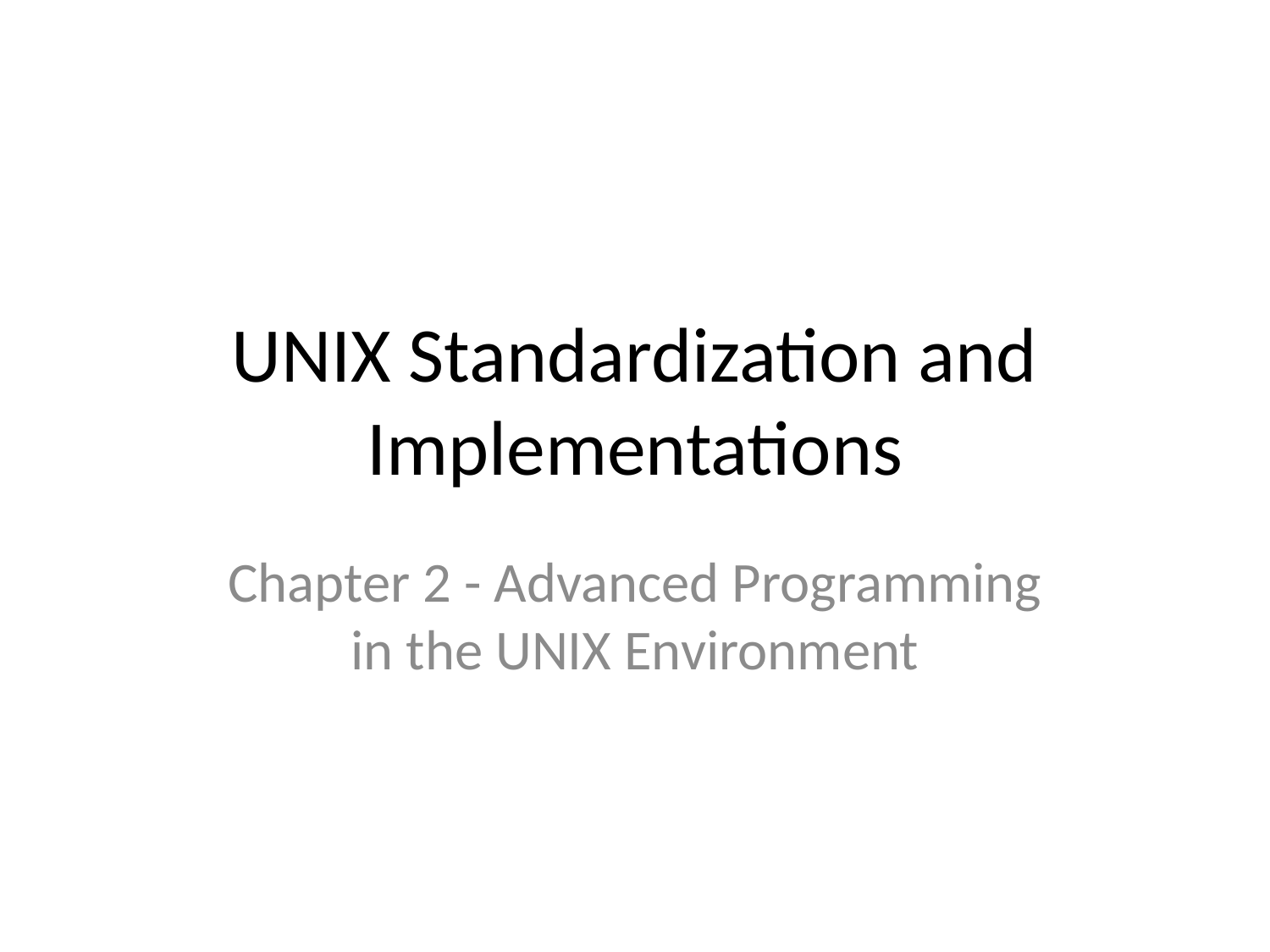

# UNIX Standardization and Implementations
Chapter 2 - Advanced Programming in the UNIX Environment